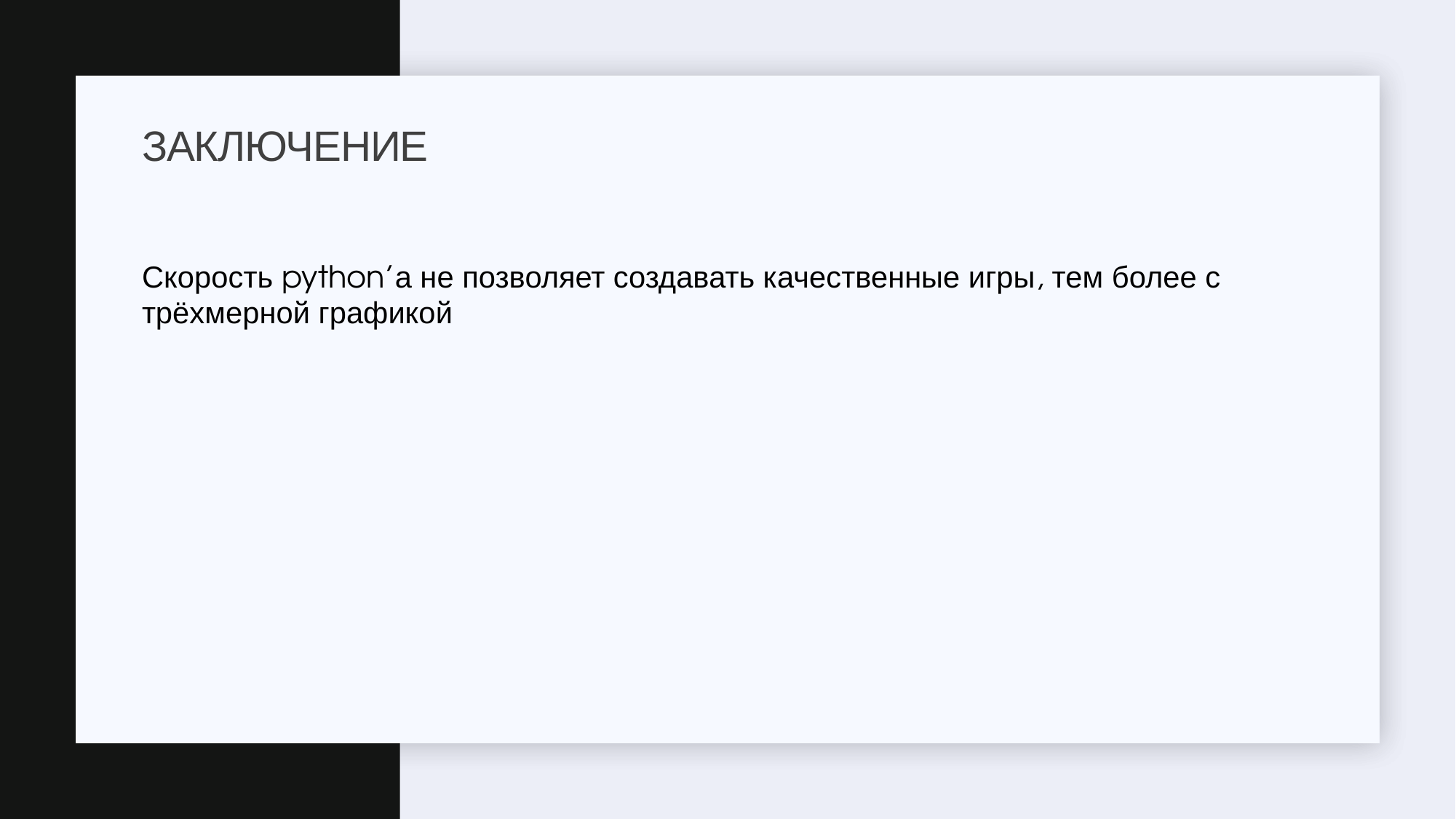

# Заключение
Скорость python’а не позволяет создавать качественные игры, тем более с трёхмерной графикой